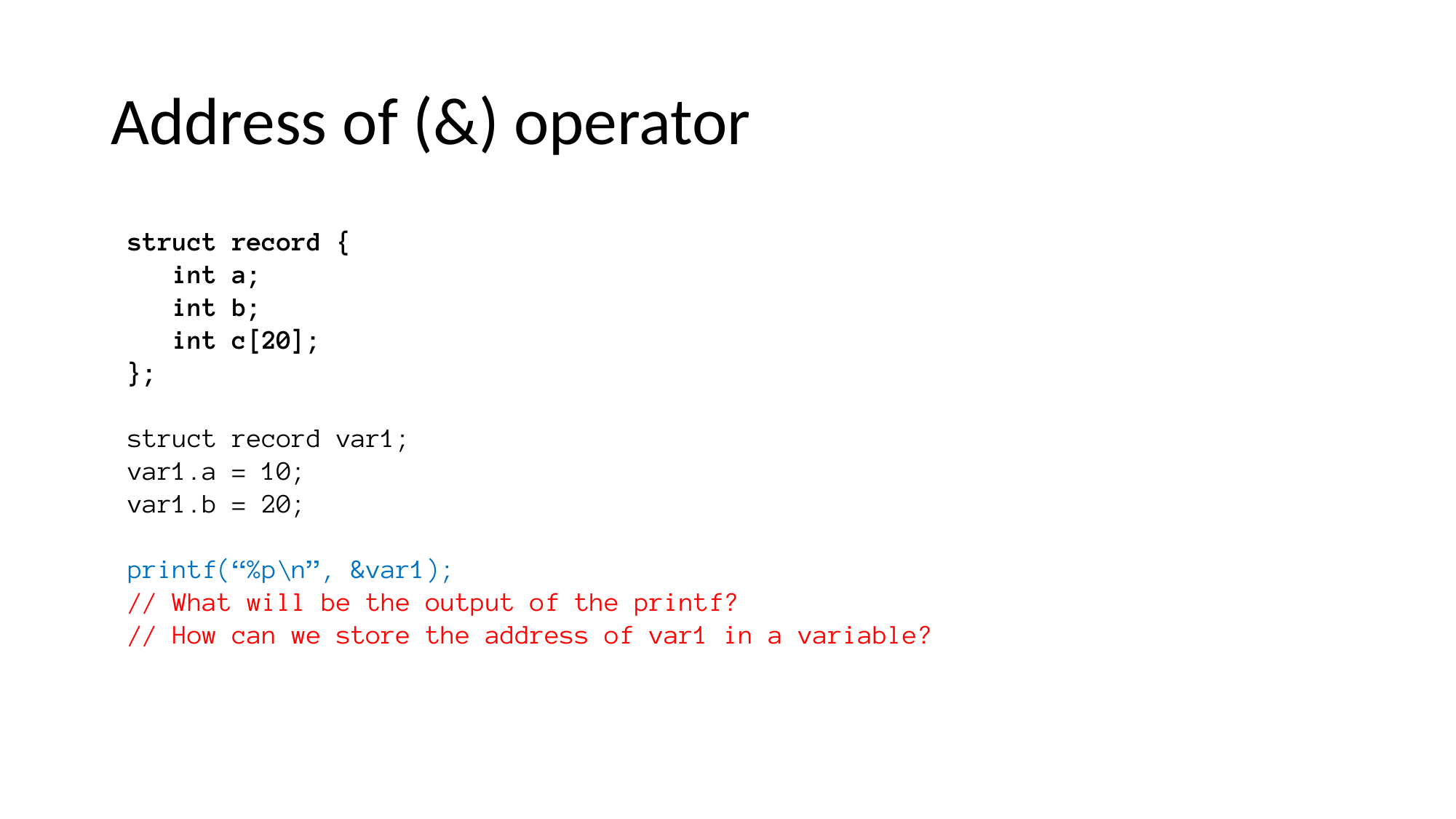

# Address of (&) operator
struct record {
   int a;
   int b;
   int c[20];
};

struct record var1;
var1.a = 10;
var1.b = 20;

printf(“%p\n”, &var1);
// What will be the output of the printf?
// How can we store the address of var1 in a variable?